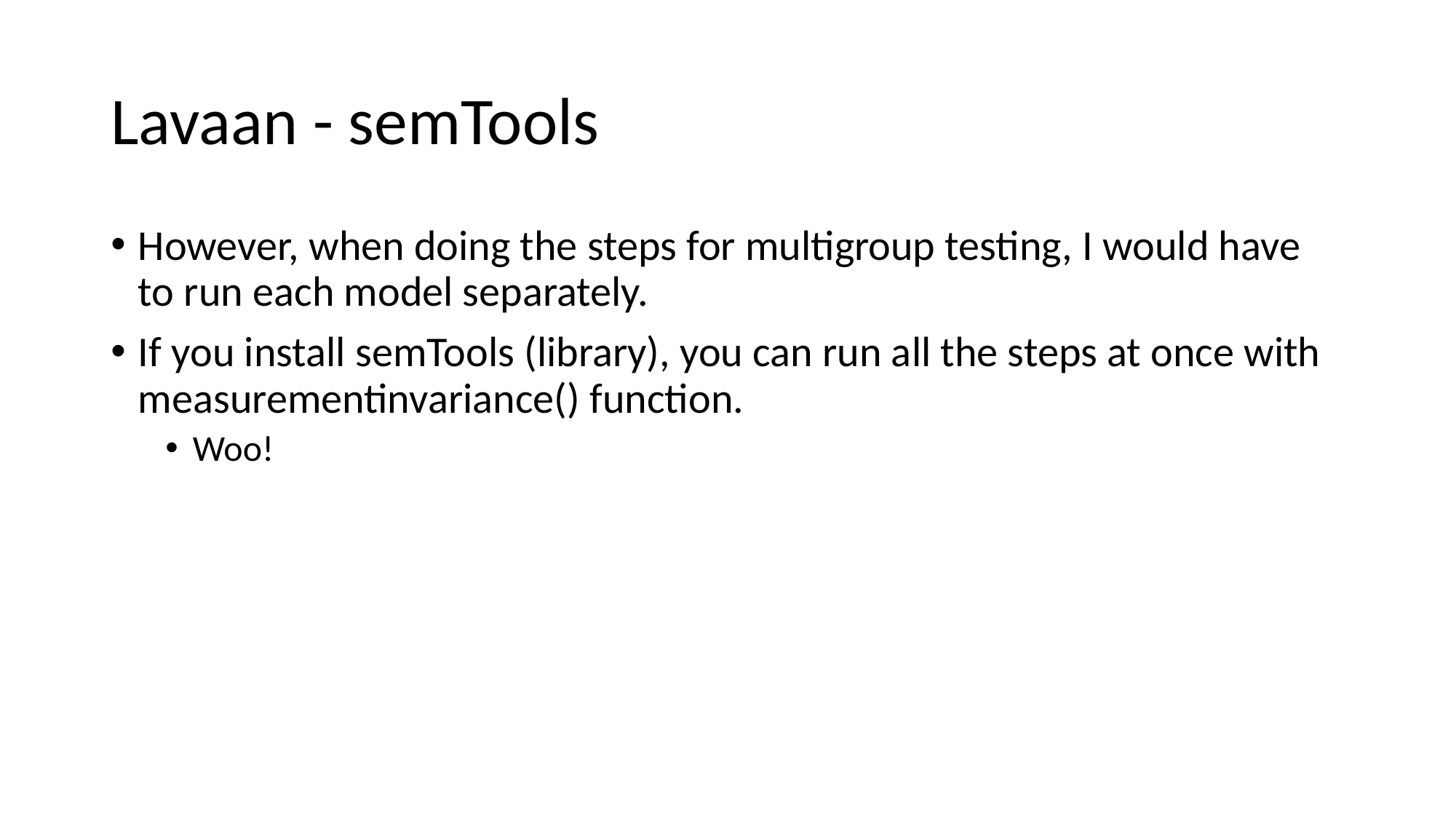

# Lavaan - semTools
However, when doing the steps for multigroup testing, I would have to run each model separately.
If you install semTools (library), you can run all the steps at once with measurementinvariance() function.
Woo!